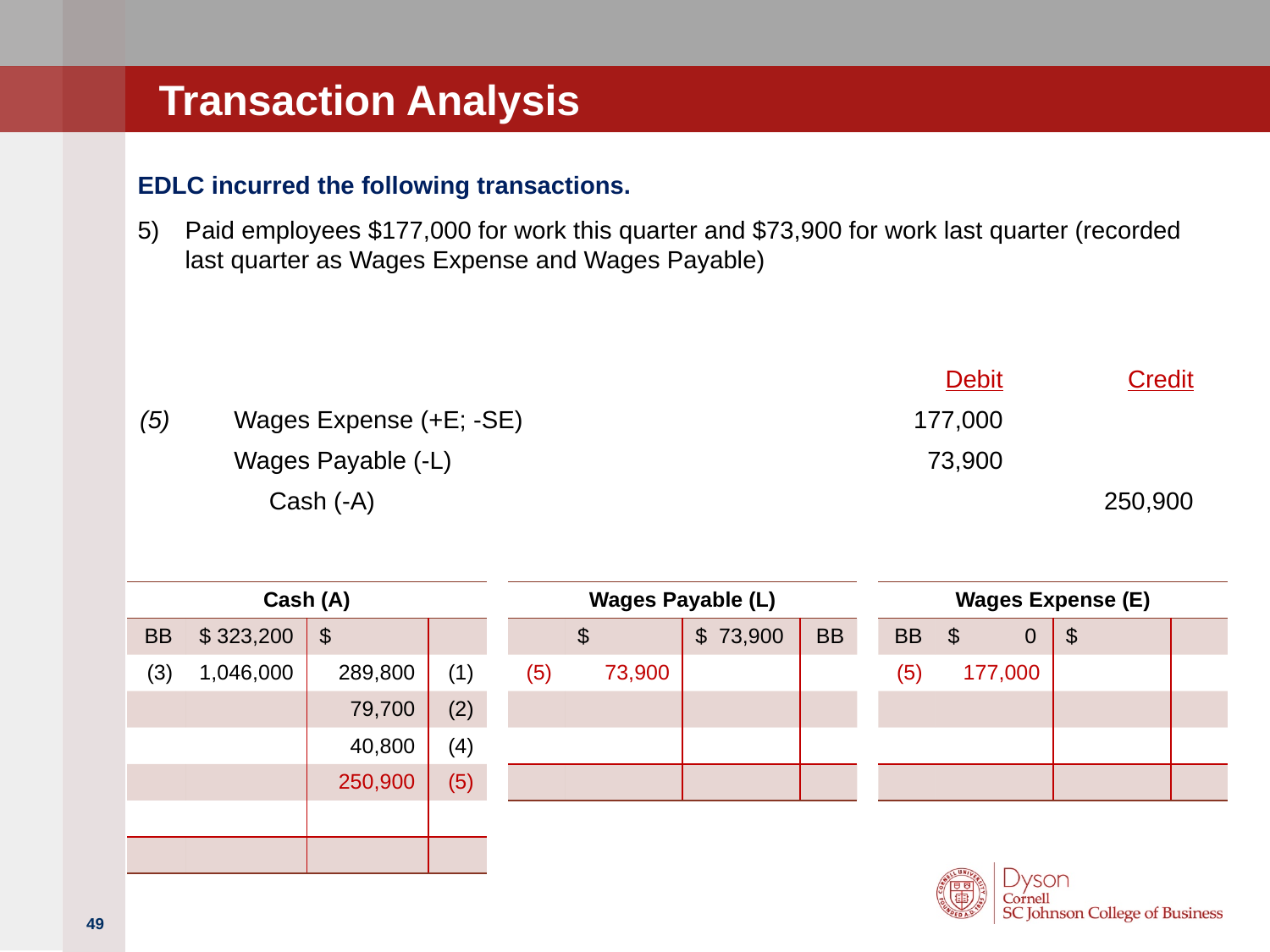

# Transaction Analysis
EDLC incurred the following transactions.
Paid employees $177,000 for work this quarter and $73,900 for work last quarter (recorded last quarter as Wages Expense and Wages Payable)

|  |  | Debit | Credit |
| --- | --- | --- | --- |
| (5) | Wages Expense (+E; -SE) | 177,000 |  |
|  | Wages Payable (-L) | 73,900 |  |
|  | Cash (-A) |  | 250,900 |
| Cash (A) |  |  |  |
| --- | --- | --- | --- |
| BB | $ 323,200 | $ |  |
| (3) | 1,046,000 | 289,800 | (1) |
|  |  | 79,700 | (2) |
|  |  | 40,800 | (4) |
|  |  | 250,900 | (5) |
|  |  |  |  |
|  |  |  |  |
| Wages Payable (L) |  |  |  |
| --- | --- | --- | --- |
|  | $ | $ 73,900 | BB |
| (5) | 73,900 |  |  |
|  |  |  |  |
|  |  |  |  |
|  |  |  |  |
| Wages Expense (E) |  |  |  |
| --- | --- | --- | --- |
| BB | $ 0 | $ |  |
| (5) | 177,000 |  |  |
|  |  |  |  |
|  |  |  |  |
|  |  |  |  |
49